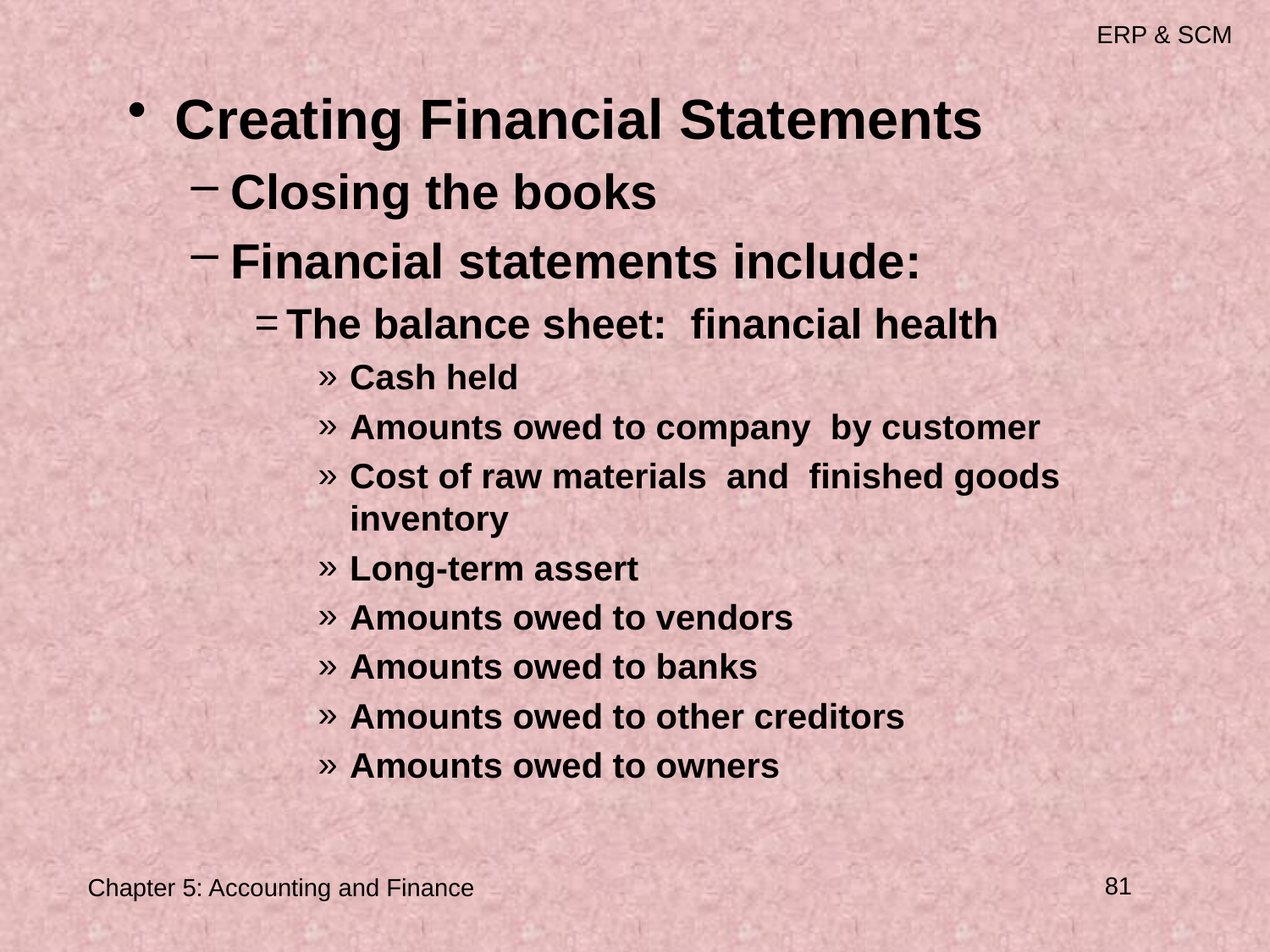

Creating Financial Statements
Closing the books
Financial statements include:
The balance sheet:  financial health
Cash held
Amounts owed to company  by customer
Cost of raw materials  and  finished goods inventory
Long-term assert
Amounts owed to vendors
Amounts owed to banks
Amounts owed to other creditors
Amounts owed to owners

Chapter 5: Accounting and Finance